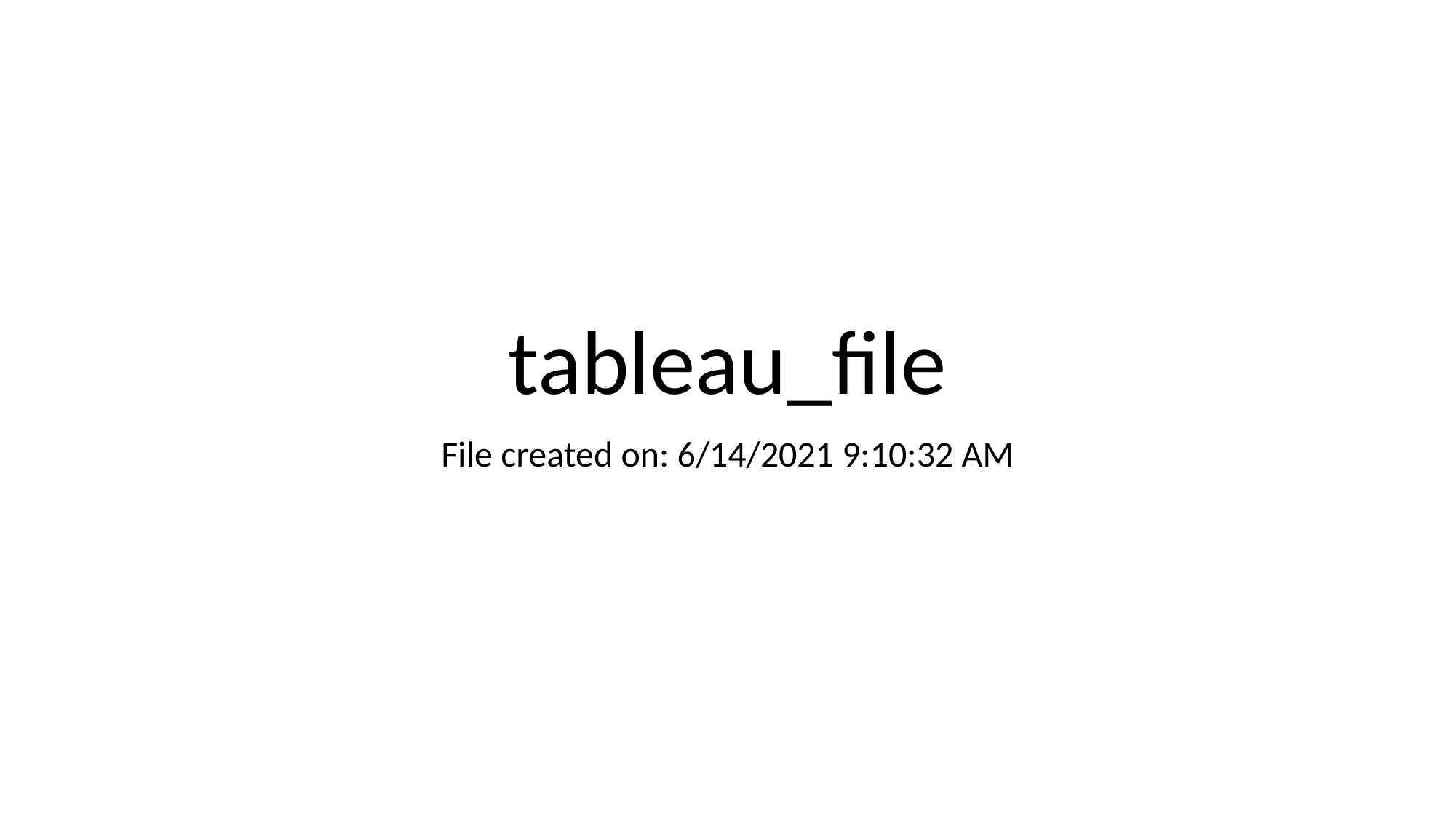

# tableau_file
File created on: 6/14/2021 9:10:32 AM